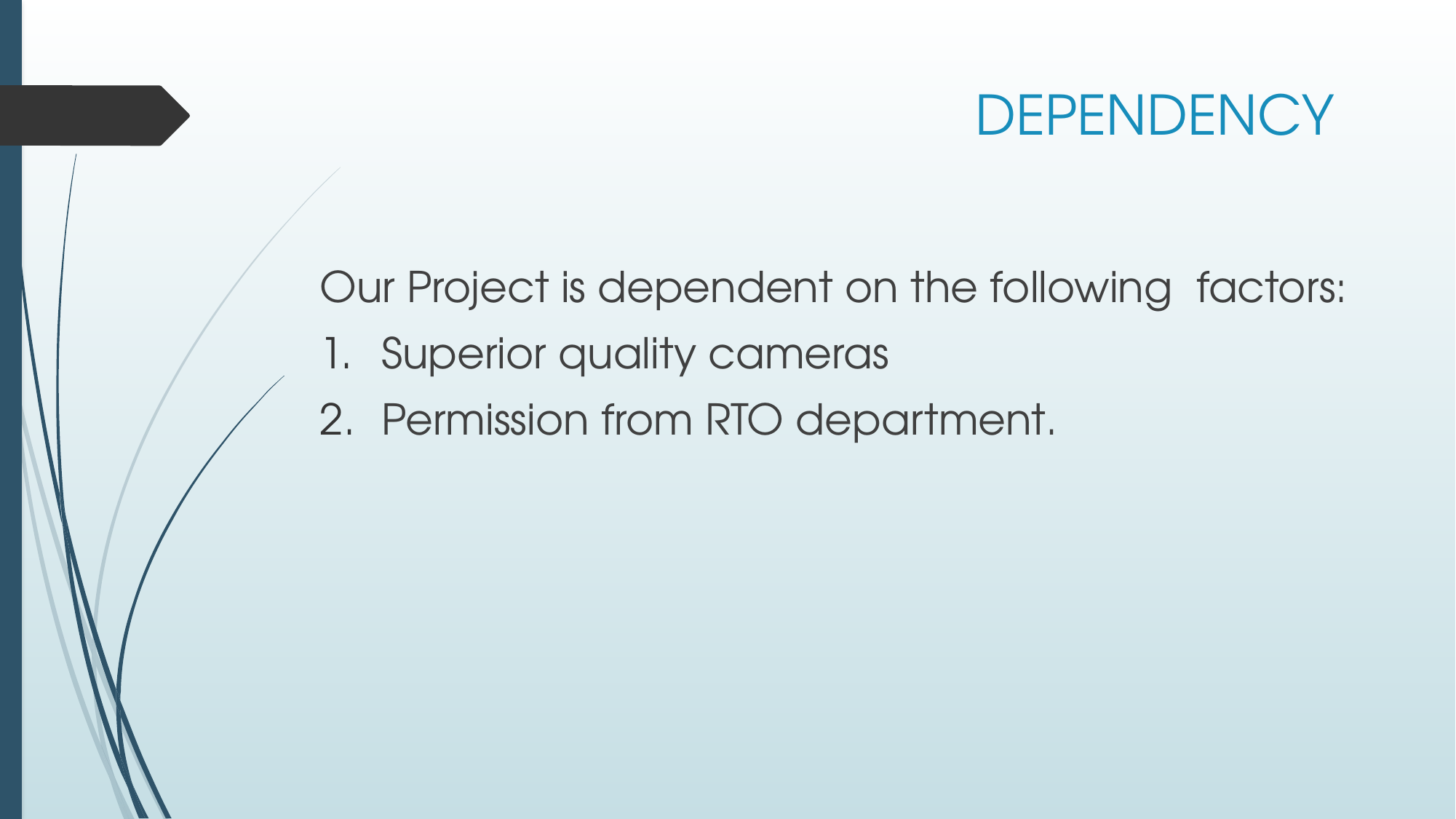

# DEPENDENCY
Our Project is dependent on the following  factors:
Superior quality cameras
Permission from RTO department.